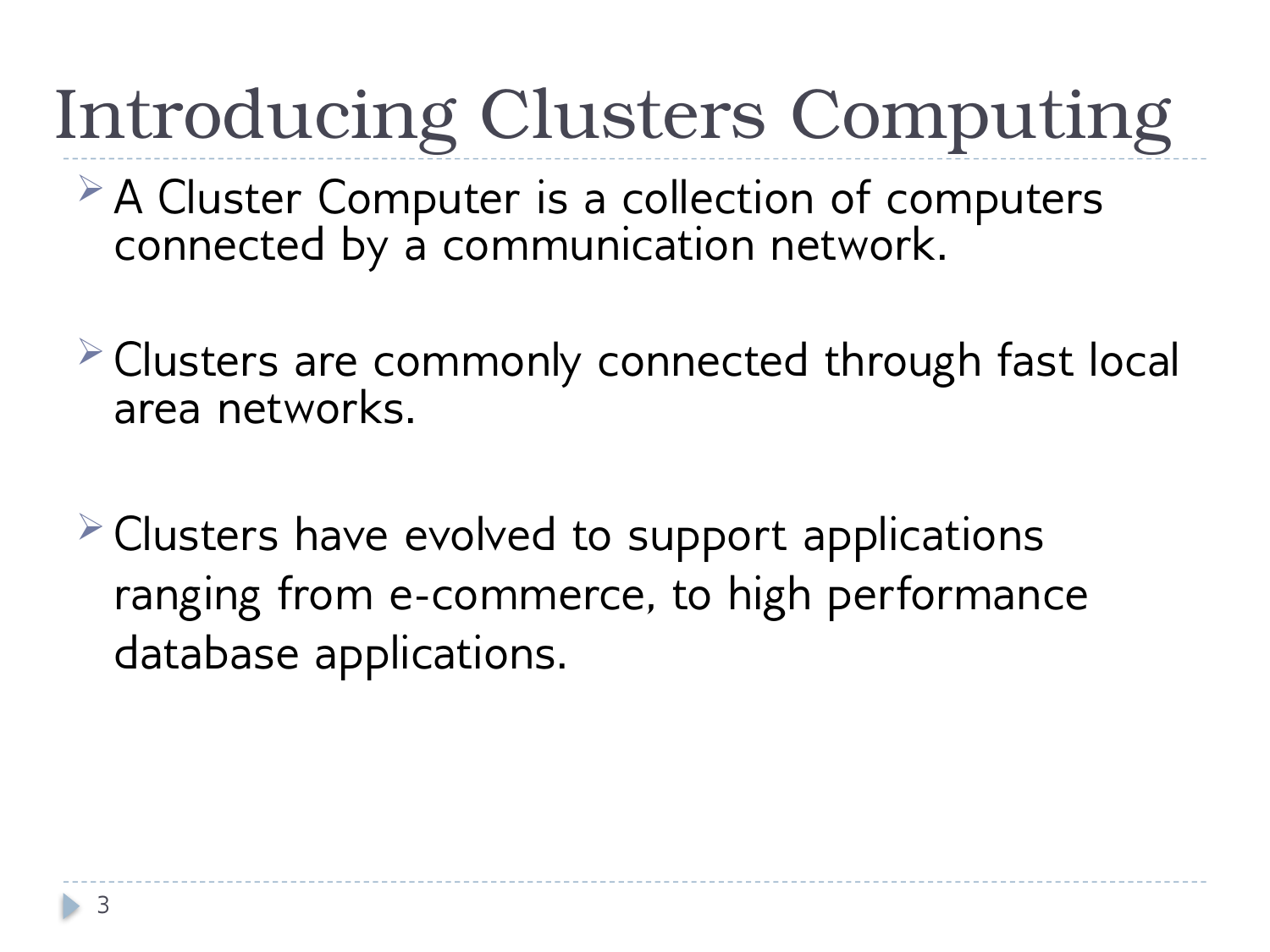

# Introducing Clusters Computing
A Cluster Computer is a collection of computers connected by a communication network.

Clusters are commonly connected through fast local area networks.

Clusters have evolved to support applications ranging from e-commerce, to high performance database applications.

3